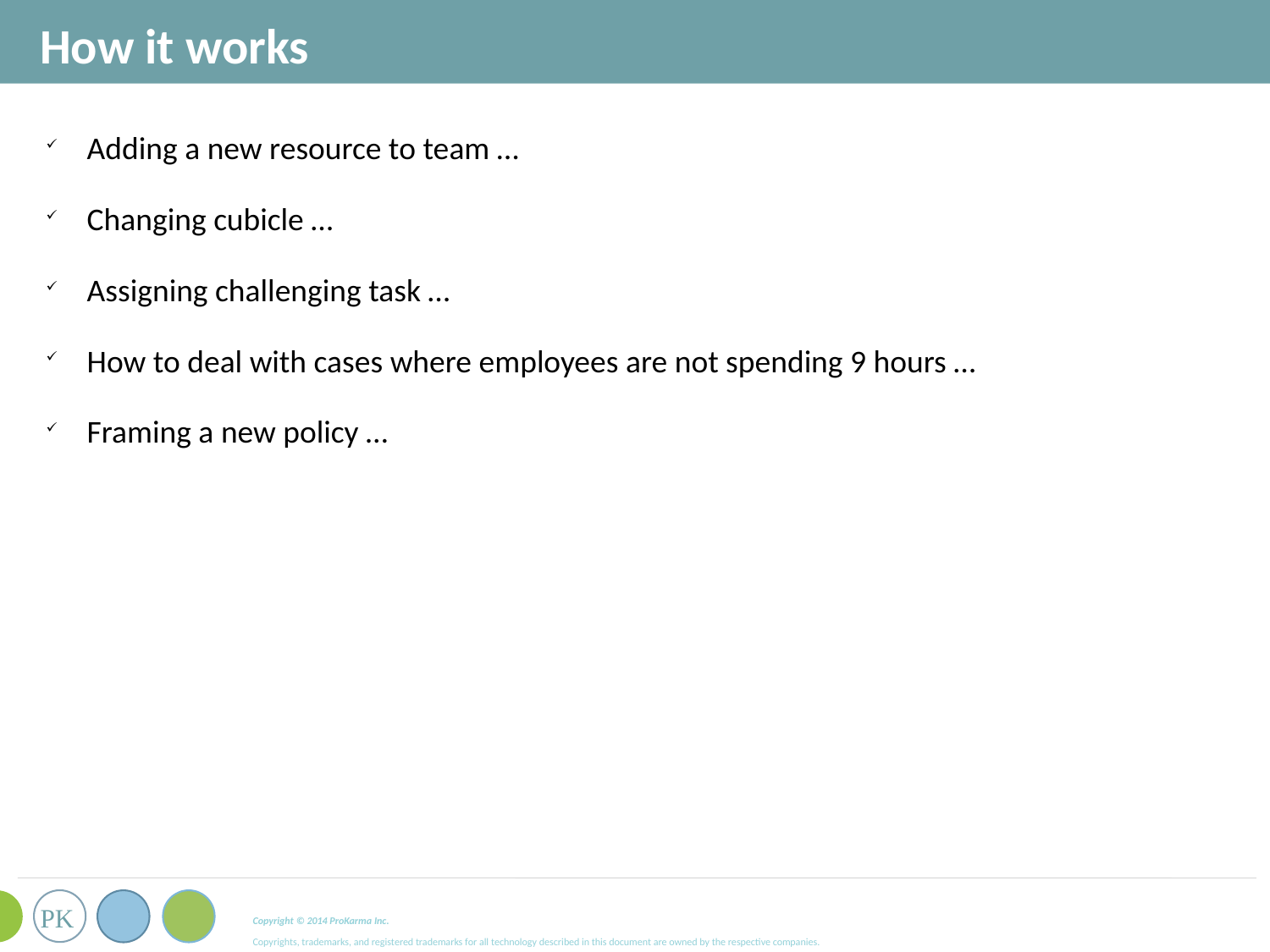

How it works
Adding a new resource to team …
Changing cubicle …
Assigning challenging task …
How to deal with cases where employees are not spending 9 hours …
Framing a new policy …